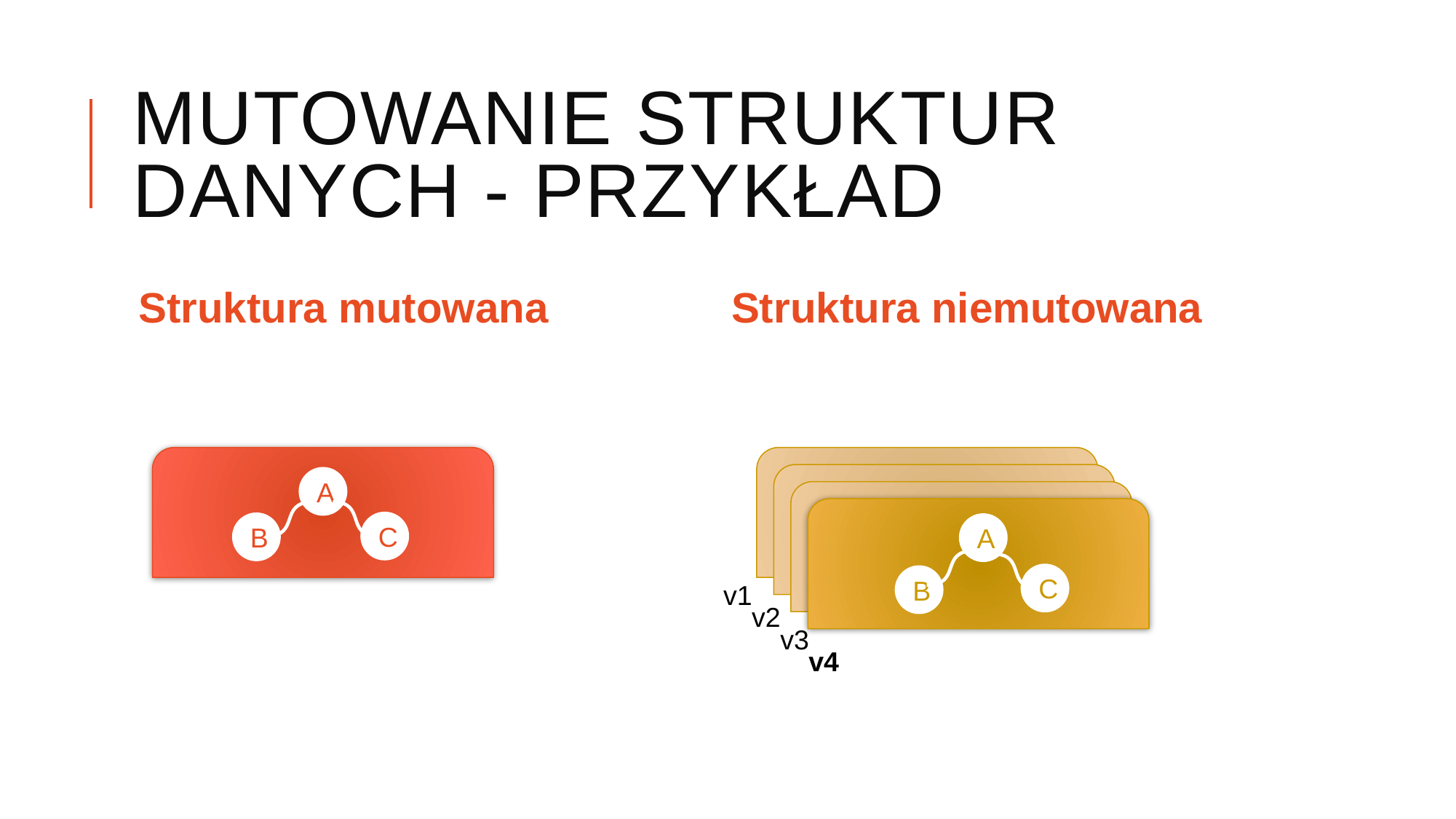

# MUTOWANIE struktur danych - przykład
Struktura mutowana
Struktura niemutowana

A

C
B
A
C
B
v1
v2
v3
v4